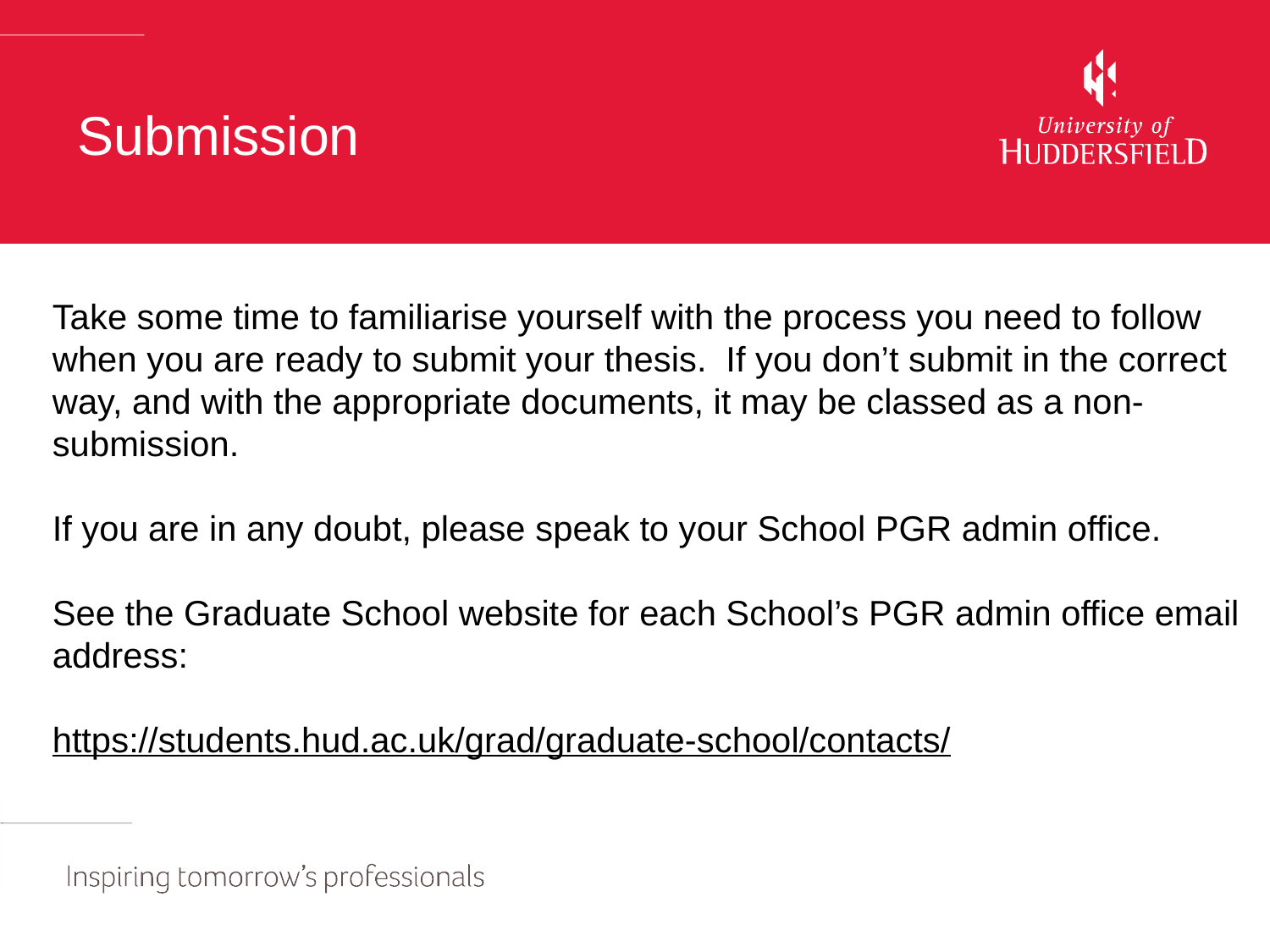

# Submission
Take some time to familiarise yourself with the process you need to follow when you are ready to submit your thesis.  If you don’t submit in the correct way, and with the appropriate documents, it may be classed as a non-submission.

If you are in any doubt, please speak to your School PGR admin office.

See the Graduate School website for each School’s PGR admin office email address:

https://students.hud.ac.uk/grad/graduate-school/contacts/